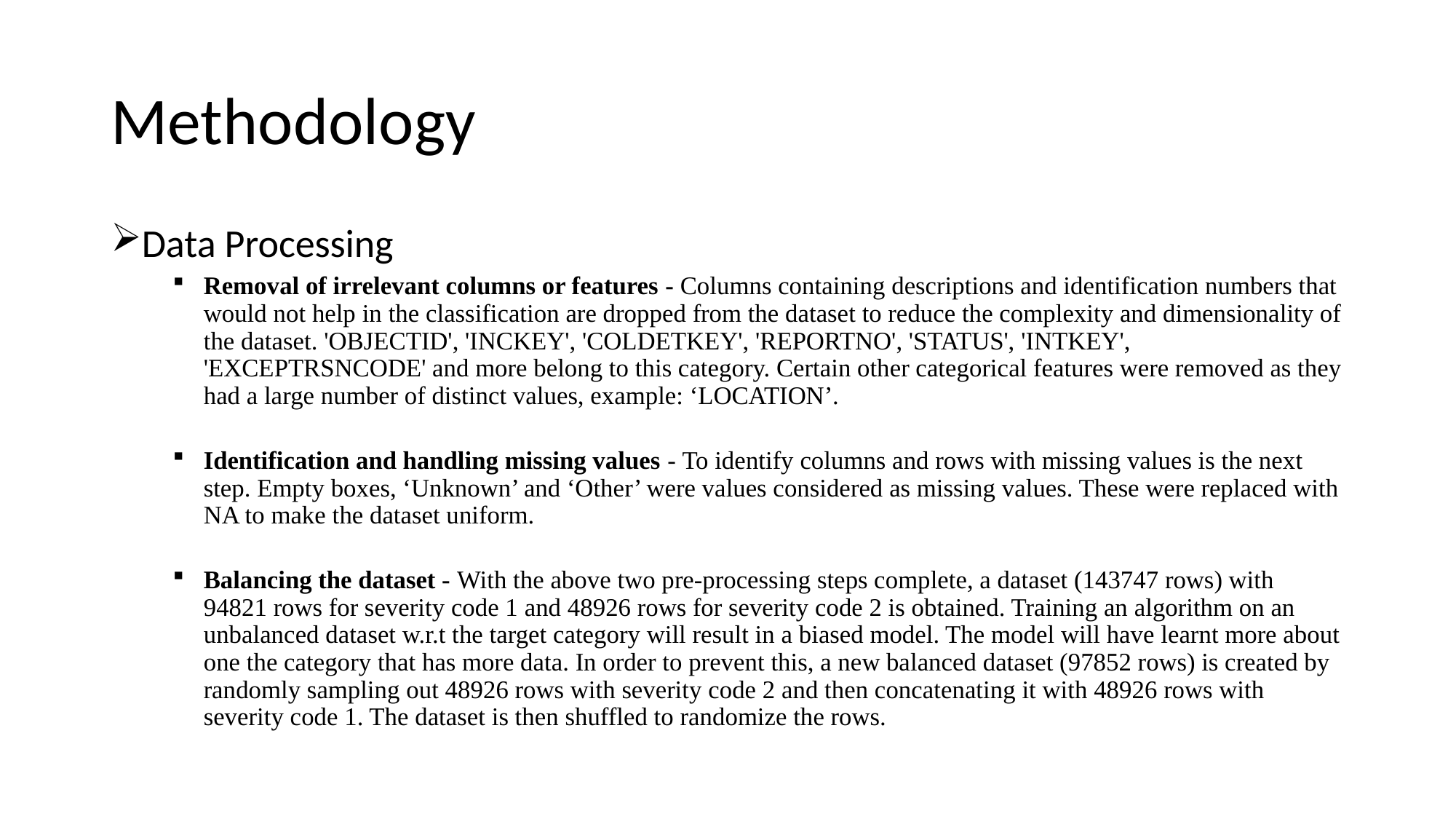

Methodology
Data Processing
Removal of irrelevant columns or features - Columns containing descriptions and identification numbers that would not help in the classification are dropped from the dataset to reduce the complexity and dimensionality of the dataset. 'OBJECTID', 'INCKEY', 'COLDETKEY', 'REPORTNO', 'STATUS', 'INTKEY', 'EXCEPTRSNCODE' and more belong to this category. Certain other categorical features were removed as they had a large number of distinct values, example: ‘LOCATION’.

Identification and handling missing values - To identify columns and rows with missing values is the next step. Empty boxes, ‘Unknown’ and ‘Other’ were values considered as missing values. These were replaced with NA to make the dataset uniform.

Balancing the dataset - With the above two pre-processing steps complete, a dataset (143747 rows) with 94821 rows for severity code 1 and 48926 rows for severity code 2 is obtained. Training an algorithm on an unbalanced dataset w.r.t the target category will result in a biased model. The model will have learnt more about one the category that has more data. In order to prevent this, a new balanced dataset (97852 rows) is created by randomly sampling out 48926 rows with severity code 2 and then concatenating it with 48926 rows with severity code 1. The dataset is then shuffled to randomize the rows.